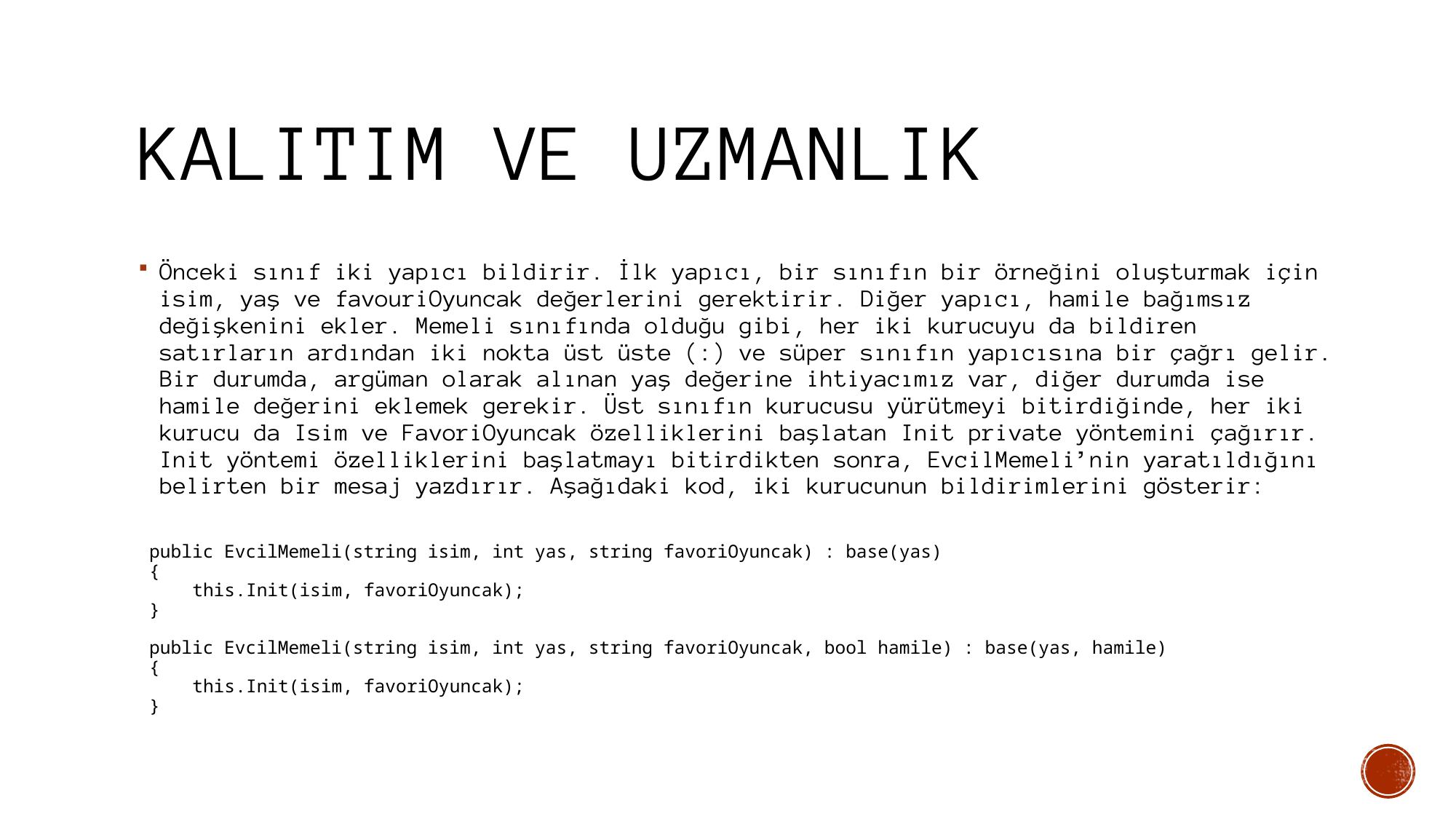

# Kalıtım ve Uzmanlık
Önceki sınıf iki yapıcı bildirir. İlk yapıcı, bir sınıfın bir örneğini oluşturmak için isim, yaş ve favouriOyuncak değerlerini gerektirir. Diğer yapıcı, hamile bağımsız değişkenini ekler. Memeli sınıfında olduğu gibi, her iki kurucuyu da bildiren satırların ardından iki nokta üst üste (:) ve süper sınıfın yapıcısına bir çağrı gelir. Bir durumda, argüman olarak alınan yaş değerine ihtiyacımız var, diğer durumda ise hamile değerini eklemek gerekir. Üst sınıfın kurucusu yürütmeyi bitirdiğinde, her iki kurucu da Isim ve FavoriOyuncak özelliklerini başlatan Init private yöntemini çağırır. Init yöntemi özelliklerini başlatmayı bitirdikten sonra, EvcilMemeli’nin yaratıldığını belirten bir mesaj yazdırır. Aşağıdaki kod, iki kurucunun bildirimlerini gösterir:

 public EvcilMemeli(string isim, int yas, string favoriOyuncak) : base(yas)
 {
     this.Init(isim, favoriOyuncak);
 }

 public EvcilMemeli(string isim, int yas, string favoriOyuncak, bool hamile) : base(yas, hamile)
 {
     this.Init(isim, favoriOyuncak);
 }